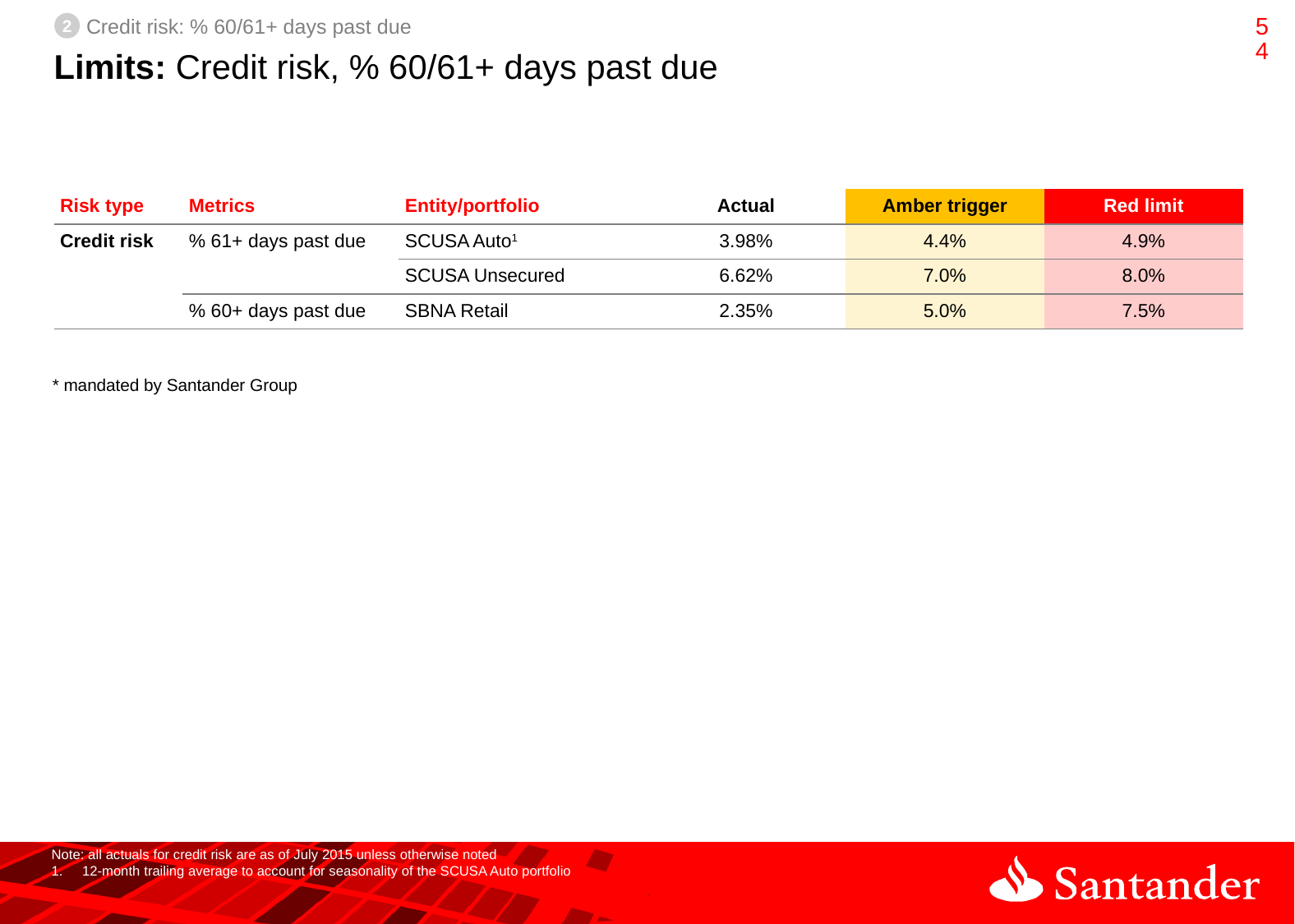

54
2
Credit risk: % 60/61+ days past due
# Limits: Credit risk, % 60/61+ days past due
| Risk type | Metrics | Entity/portfolio | Actual | Amber trigger | Red limit |
| --- | --- | --- | --- | --- | --- |
| Credit risk | % 61+ days past due | SCUSA Auto1 | 3.98% | 4.4% | 4.9% |
|  |  | SCUSA Unsecured | 6.62% | 7.0% | 8.0% |
|  | % 60+ days past due | SBNA Retail | 2.35% | 5.0% | 7.5% |
* mandated by Santander Group
Note: all actuals for credit risk are as of July 2015 unless otherwise noted
12-month trailing average to account for seasonality of the SCUSA Auto portfolio